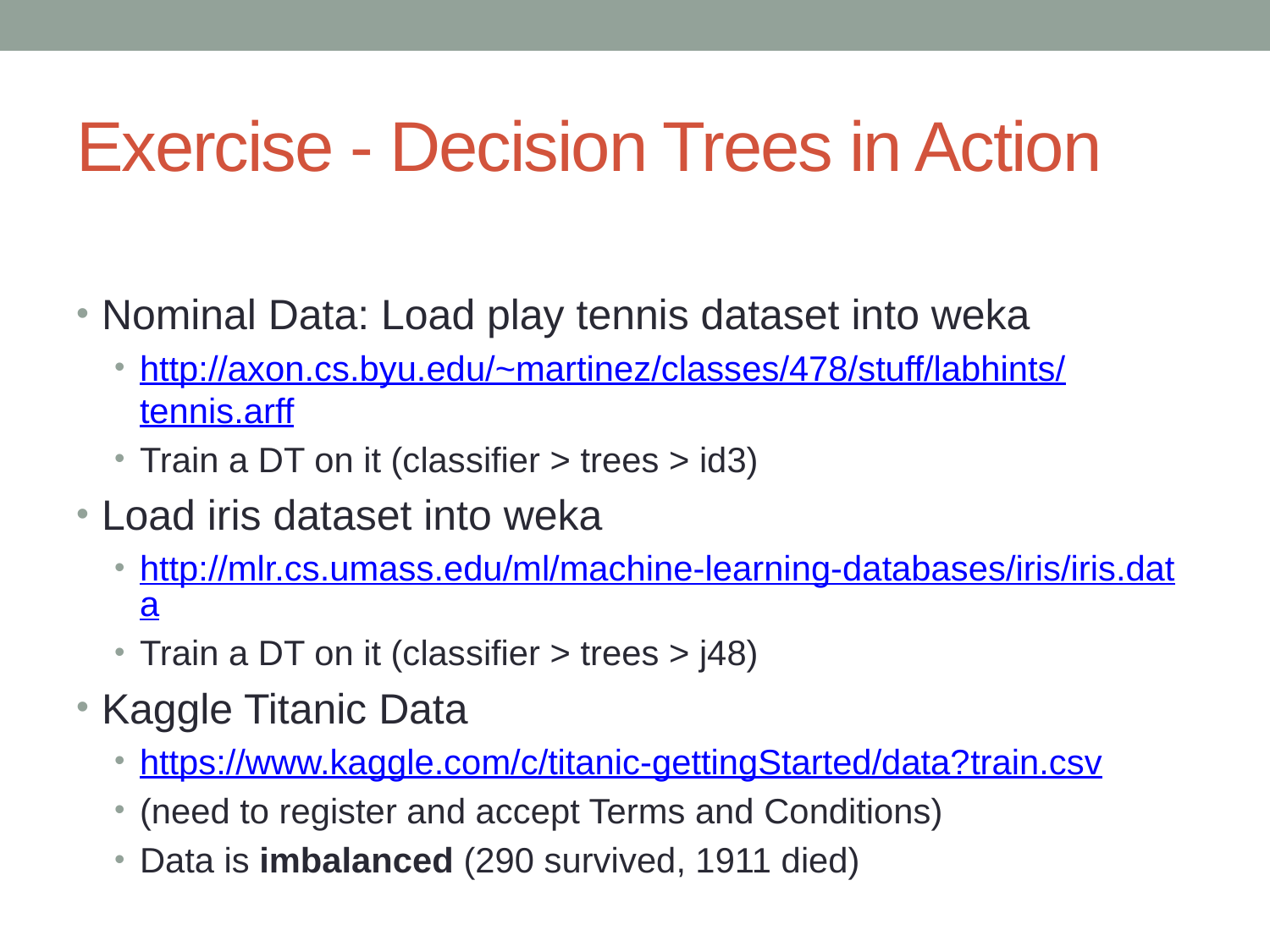

# Exercise - Decision Trees in Action

Nominal Data: Load play tennis dataset into weka
http://axon.cs.byu.edu/~martinez/classes/478/stuff/labhints/tennis.arff
Train a DT on it (classifier > trees > id3)
Load iris dataset into weka
http://mlr.cs.umass.edu/ml/machine-learning-databases/iris/iris.data
Train a DT on it (classifier > trees > j48)
Kaggle Titanic Data
https://www.kaggle.com/c/titanic-gettingStarted/data?train.csv
(need to register and accept Terms and Conditions)
Data is imbalanced (290 survived, 1911 died)